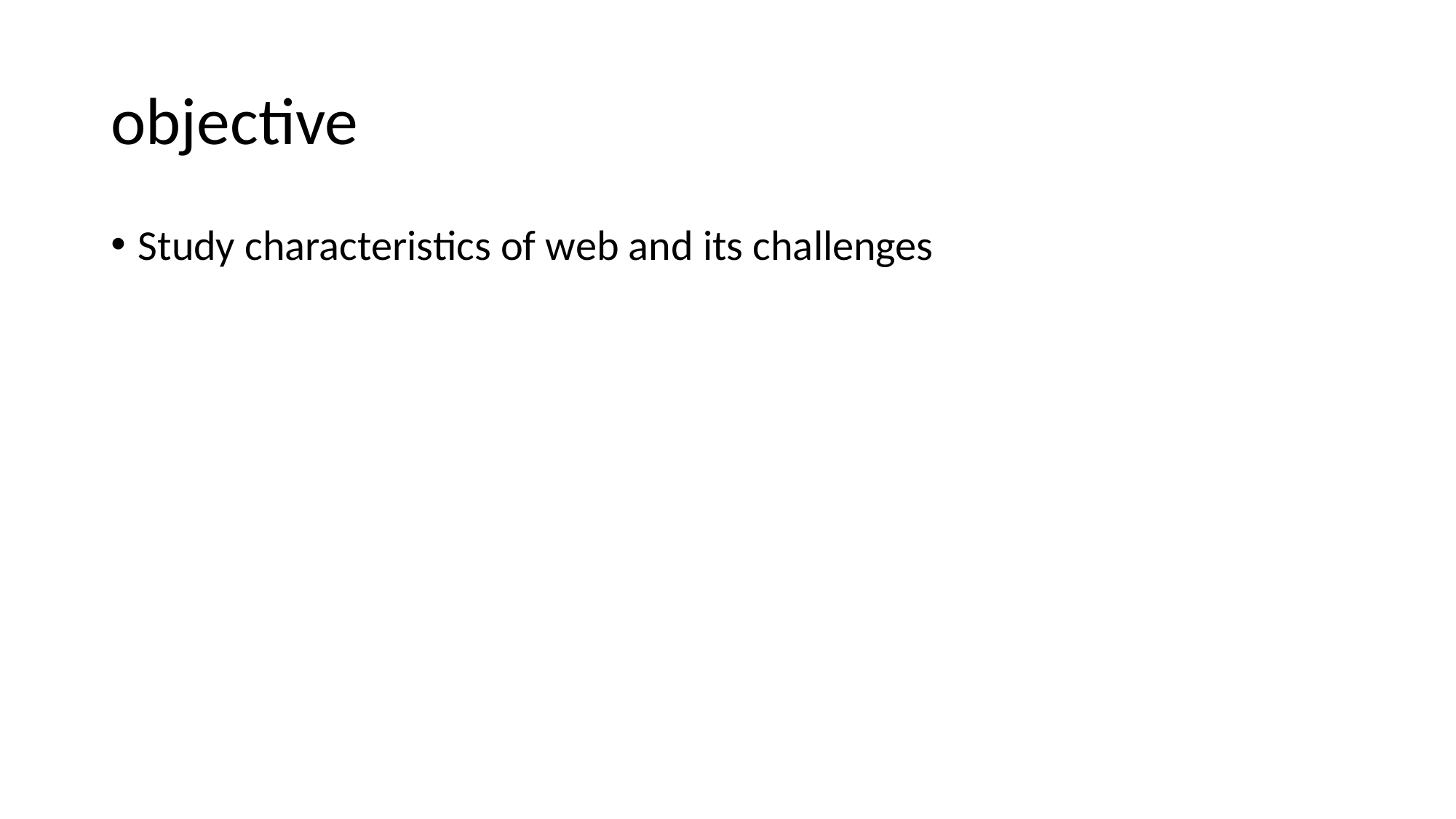

# objective
Study characteristics of web and its challenges